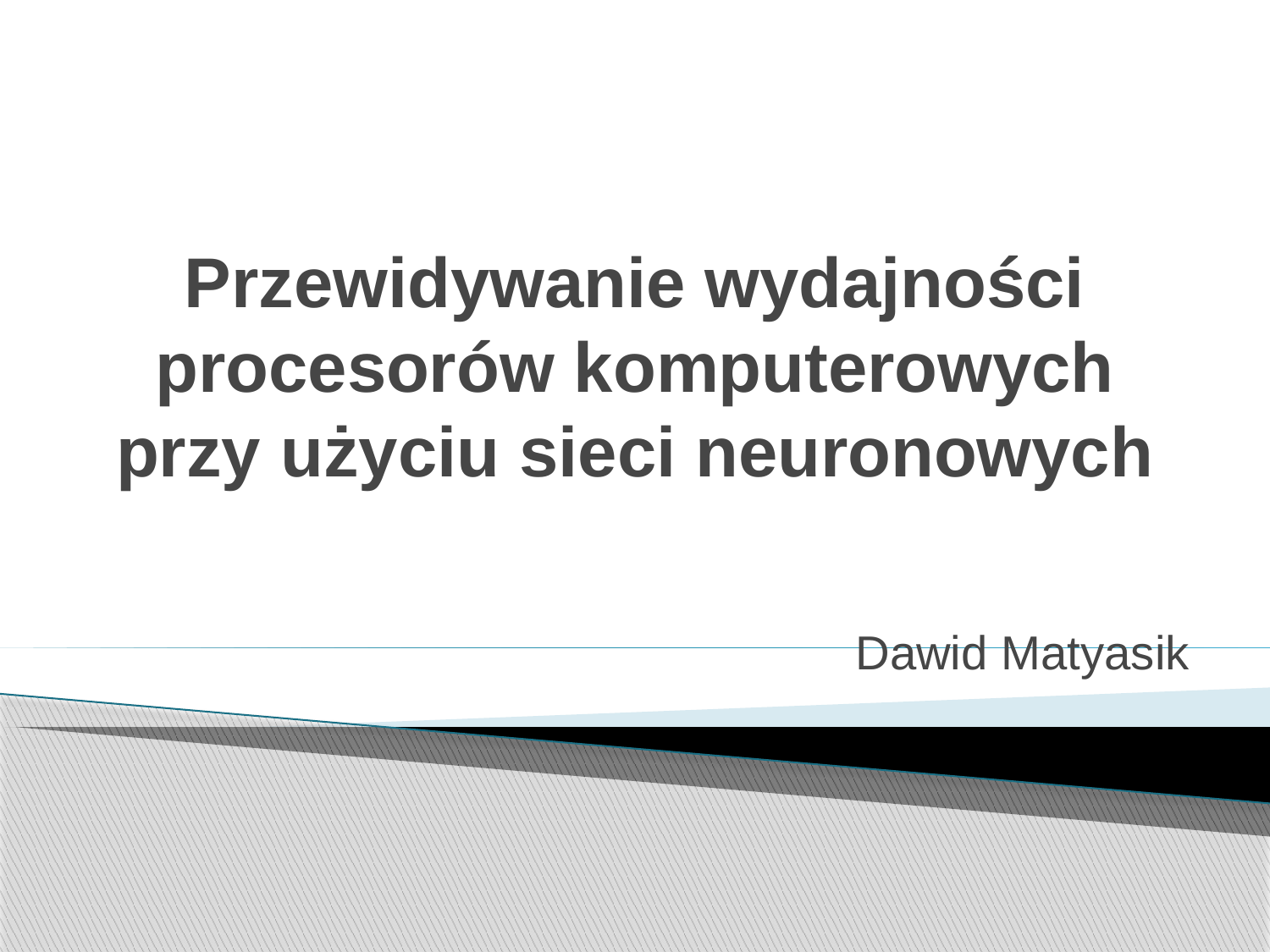

# Przewidywanie wydajności procesorów komputerowych przy użyciu sieci neuronowych
Dawid Matyasik